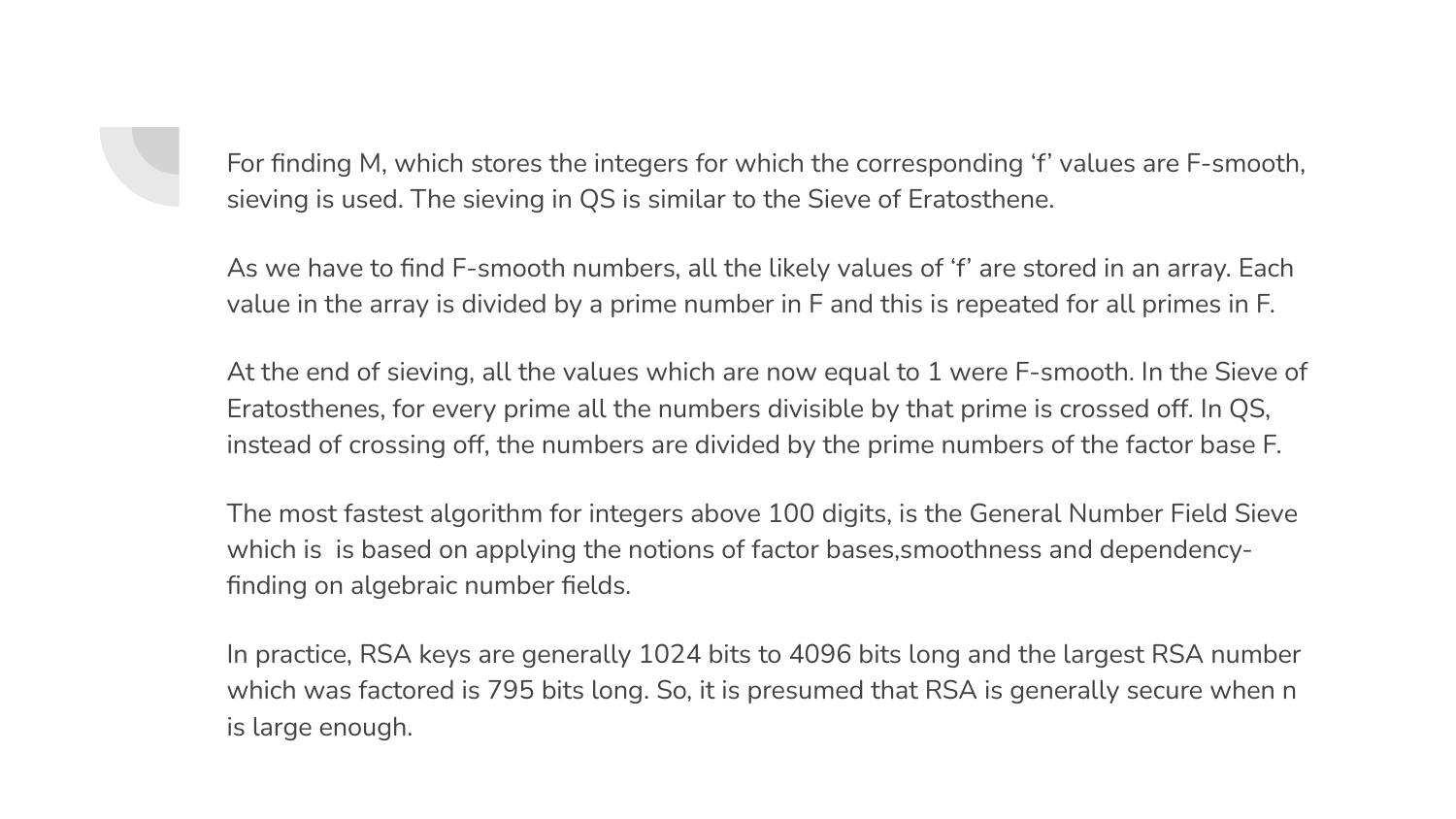

For finding M, which stores the integers for which the corresponding ‘f’ values are F-smooth, sieving is used. The sieving in QS is similar to the Sieve of Eratosthene.
As we have to find F-smooth numbers, all the likely values of ‘f’ are stored in an array. Each value in the array is divided by a prime number in F and this is repeated for all primes in F.
At the end of sieving, all the values which are now equal to 1 were F-smooth. In the Sieve of Eratosthenes, for every prime all the numbers divisible by that prime is crossed off. In QS, instead of crossing off, the numbers are divided by the prime numbers of the factor base F.
The most fastest algorithm for integers above 100 digits, is the General Number Field Sieve which is  is based on applying the notions of factor bases,smoothness and dependency-finding on algebraic number fields.
In practice, RSA keys are generally 1024 bits to 4096 bits long and the largest RSA number which was factored is 795 bits long. So, it is presumed that RSA is generally secure when n is large enough.